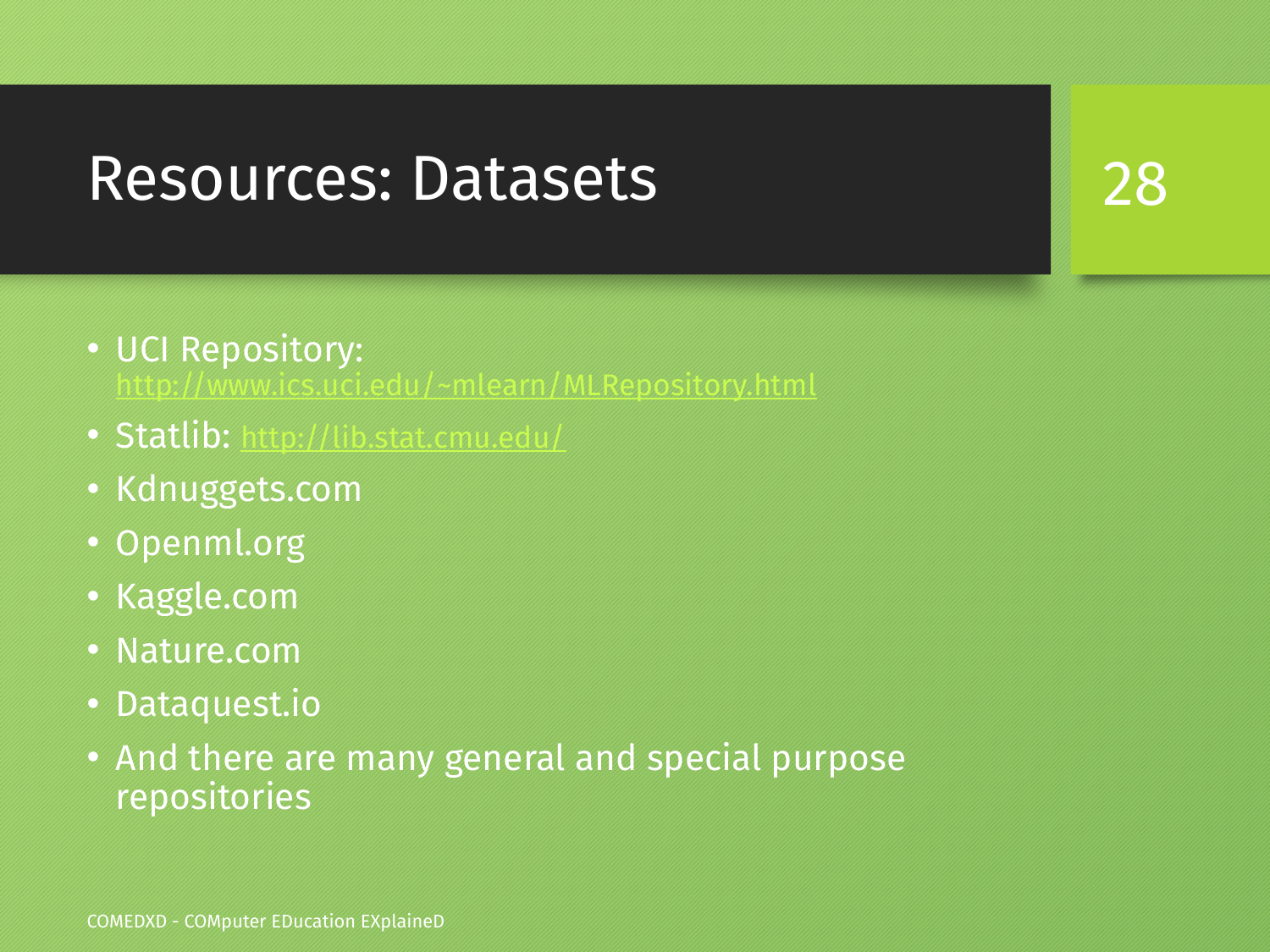

# Resources: Datasets
28
UCI Repository: http://www.ics.uci.edu/~mlearn/MLRepository.html
Statlib: http://lib.stat.cmu.edu/
Kdnuggets.com
Openml.org
Kaggle.com
Nature.com
Dataquest.io
And there are many general and special purpose repositories
COMEDXD - COMputer EDucation EXplaineD